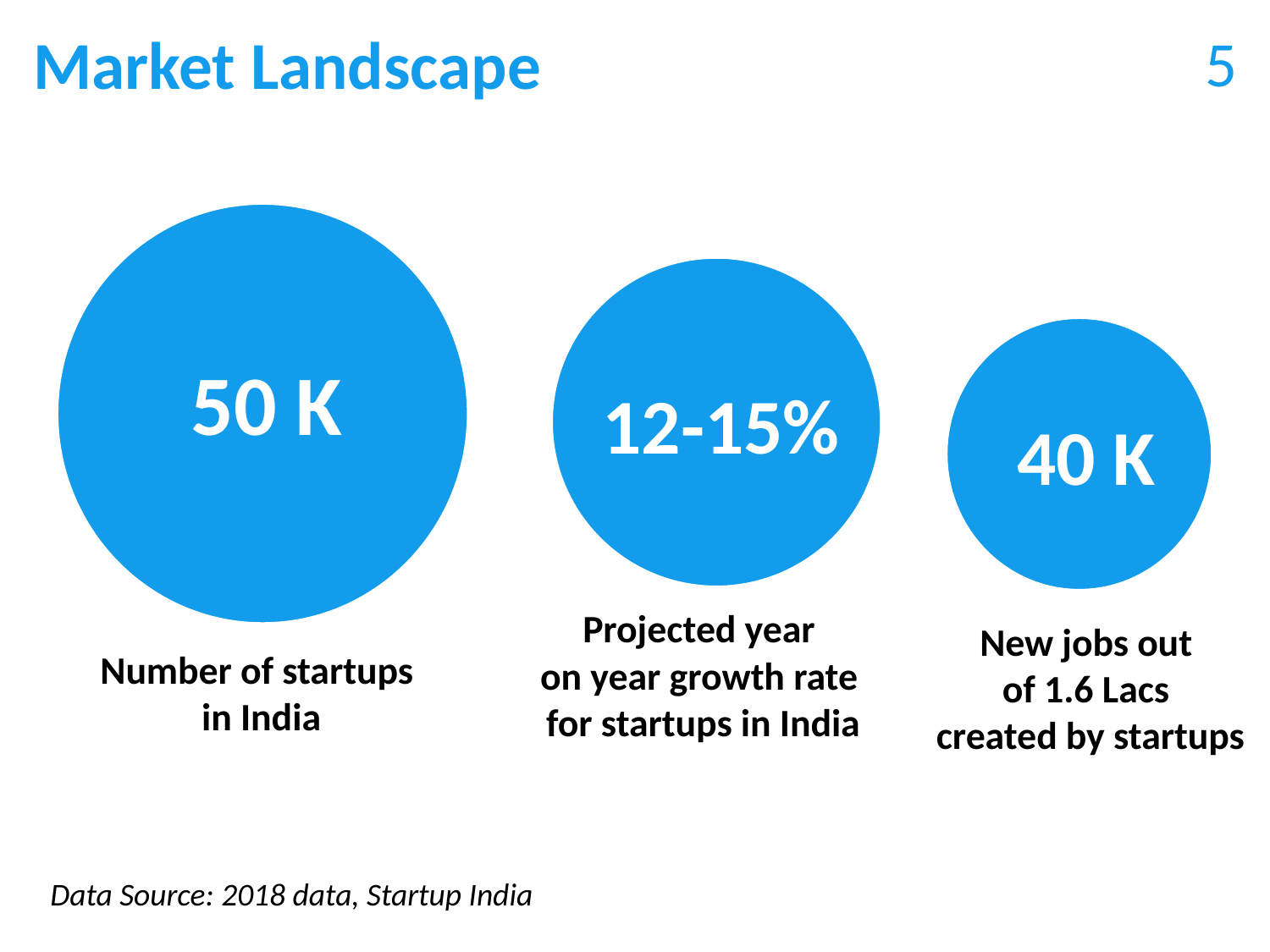

# Market Landscape
5

50 K

12-15%
40 K

Number of startups
in India

Projected year
on year growth rate
for startups in India
New jobs out
of 1.6 Lacs
created by startups

Data Source: 2018 data, Startup India